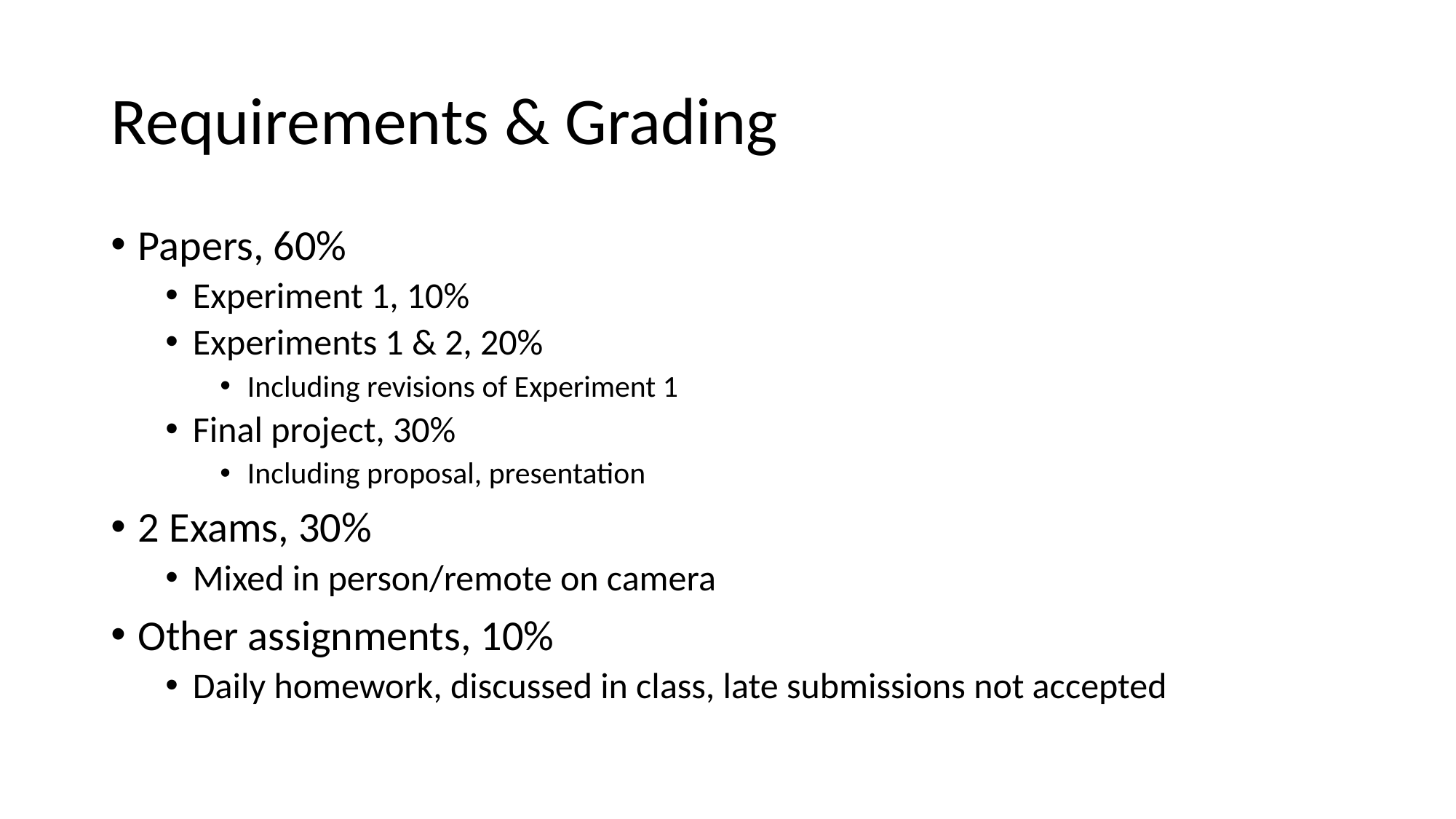

# Requirements & Grading
Papers, 60%
Experiment 1, 10%
Experiments 1 & 2, 20%
Including revisions of Experiment 1
Final project, 30%
Including proposal, presentation
2 Exams, 30%
Mixed in person/remote on camera
Other assignments, 10%
Daily homework, discussed in class, late submissions not accepted